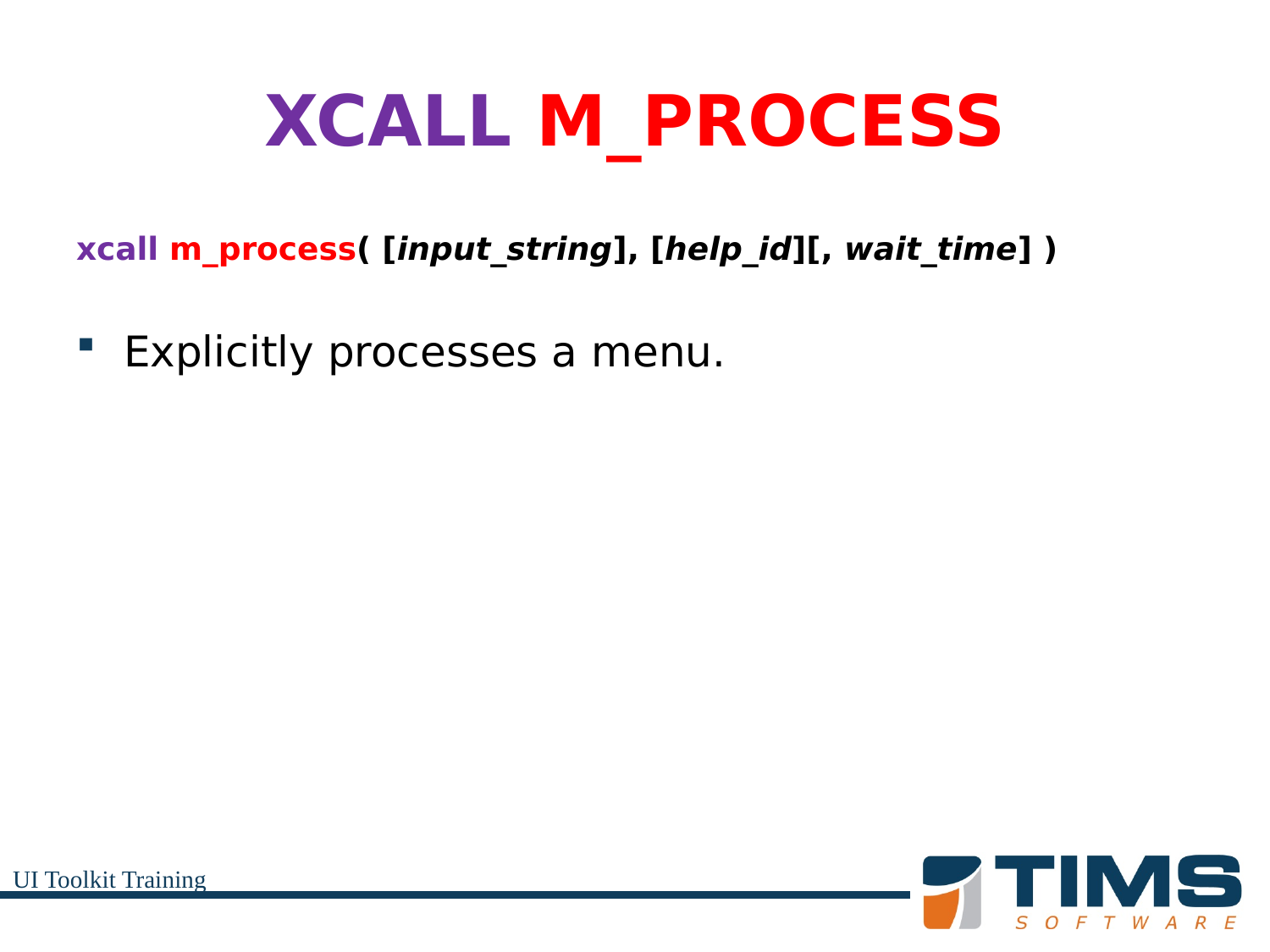

# XCALL M_PROCESS
xcall m_process( [input_string], [help_id][, wait_time] )

Explicitly processes a menu.
UI Toolkit Training